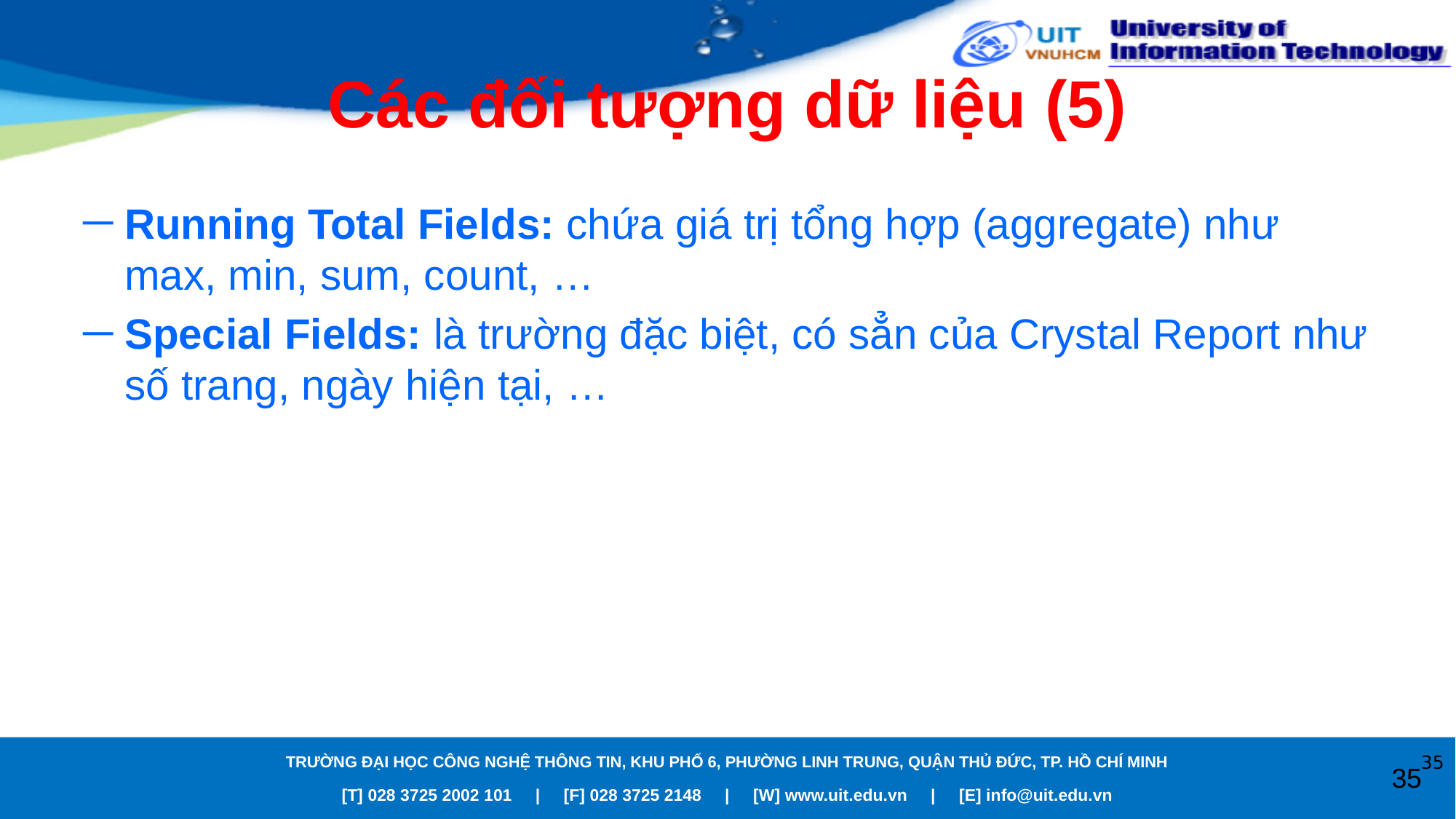

# Các đối tượng dữ liệu (5)
Running Total Fields: chứa giá trị tổng hợp (aggregate) như max, min, sum, count, …
Special Fields: là trường đặc biệt, có sẳn của Crystal Report như số trang, ngày hiện tại, …
35